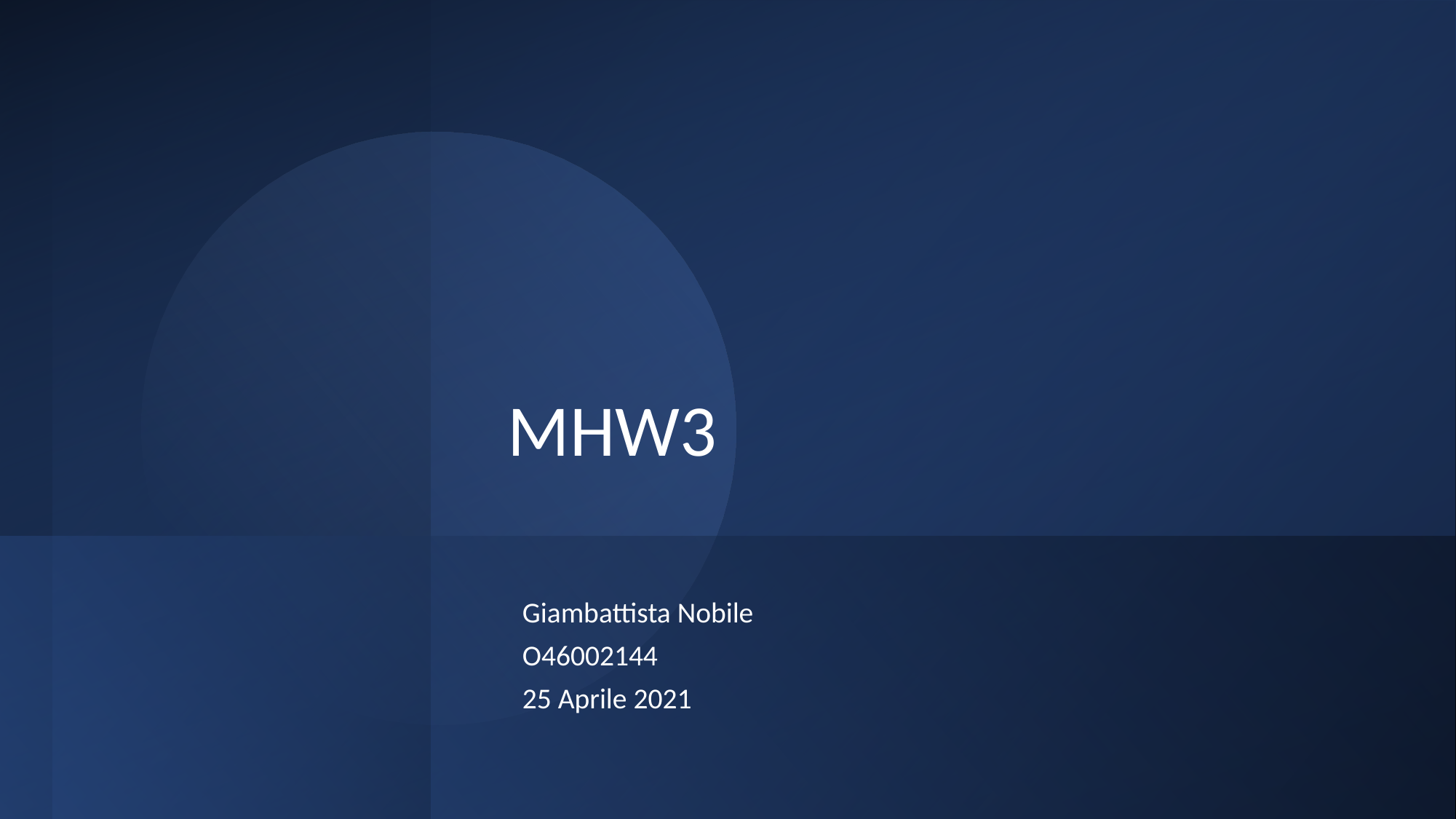

# MHW3

Giambattista Nobile
O46002144
25 Aprile 2021